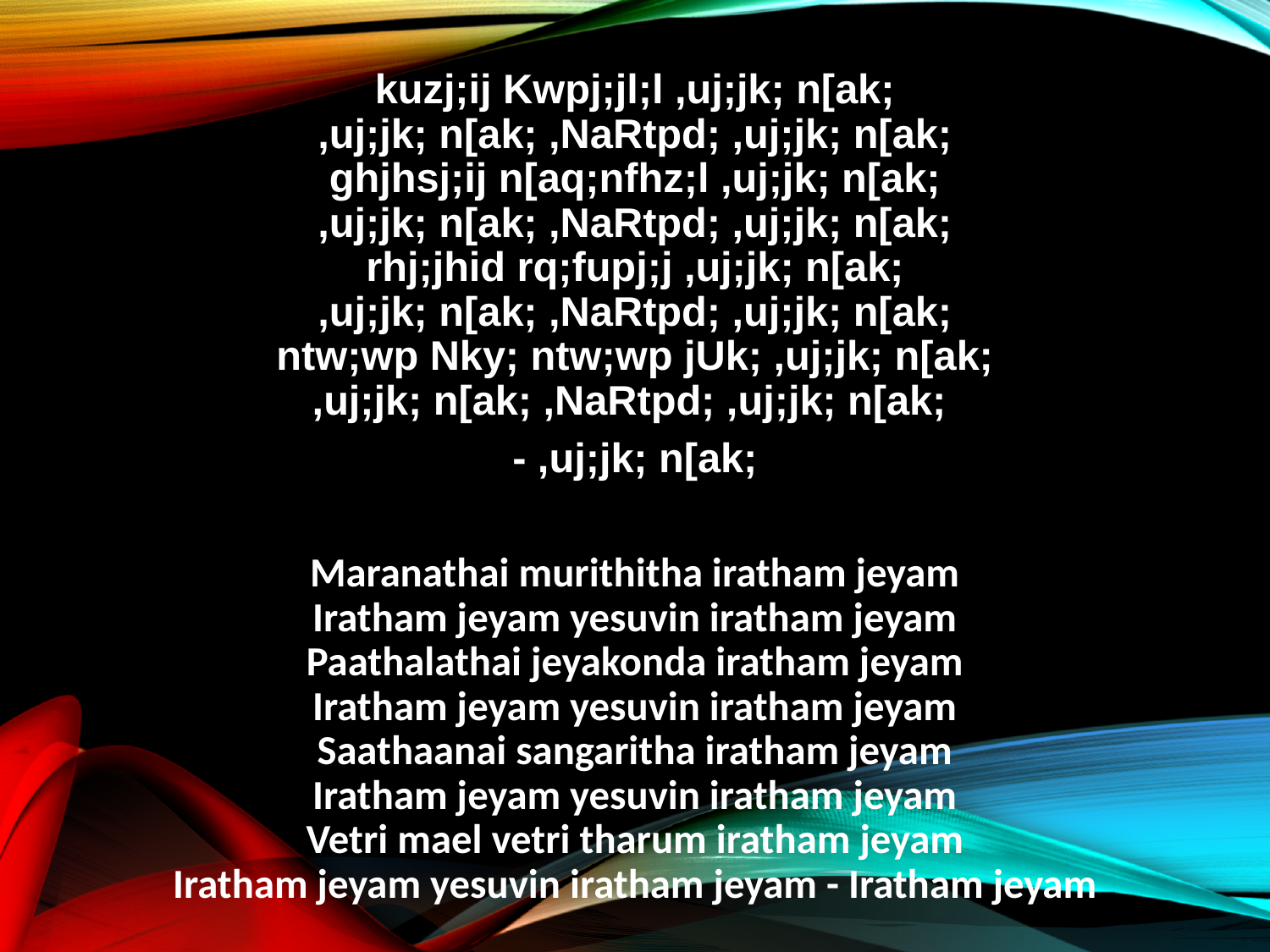

kuzj;ij Kwpj;jl;l ,uj;jk; n[ak;
,uj;jk; n[ak; ,NaRtpd; ,uj;jk; n[ak;
ghjhsj;ij n[aq;nfhz;l ,uj;jk; n[ak;
,uj;jk; n[ak; ,NaRtpd; ,uj;jk; n[ak;
rhj;jhid rq;fupj;j ,uj;jk; n[ak;
,uj;jk; n[ak; ,NaRtpd; ,uj;jk; n[ak;
ntw;wp Nky; ntw;wp jUk; ,uj;jk; n[ak;
,uj;jk; n[ak; ,NaRtpd; ,uj;jk; n[ak;
- ,uj;jk; n[ak;

Maranathai murithitha iratham jeyam
Iratham jeyam yesuvin iratham jeyam
Paathalathai jeyakonda iratham jeyam
Iratham jeyam yesuvin iratham jeyam
Saathaanai sangaritha iratham jeyam
Iratham jeyam yesuvin iratham jeyam
Vetri mael vetri tharum iratham jeyam
Iratham jeyam yesuvin iratham jeyam - Iratham jeyam